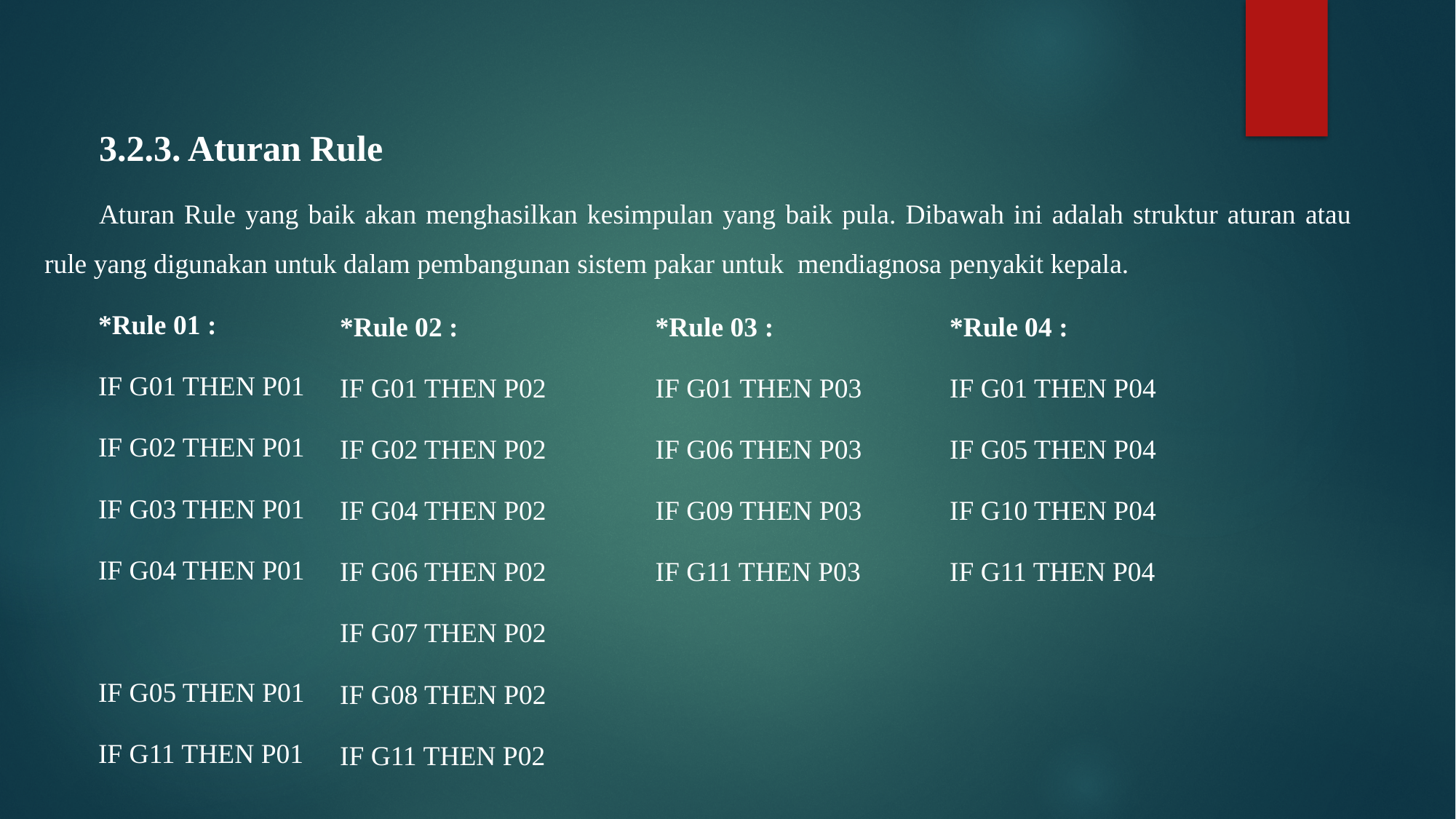

3.2.3. Aturan Rule
Aturan Rule yang baik akan menghasilkan kesimpulan yang baik pula. Dibawah ini adalah struktur aturan atau rule yang digunakan untuk dalam pembangunan sistem pakar untuk  mendiagnosa penyakit kepala.
*Rule 01 :
IF G01 THEN P01
IF G02 THEN P01
IF G03 THEN P01
IF G04 THEN P01

IF G05 THEN P01
IF G11 THEN P01
*Rule 02 :
IF G01 THEN P02
IF G02 THEN P02
IF G04 THEN P02
IF G06 THEN P02
IF G07 THEN P02
IF G08 THEN P02
IF G11 THEN P02
*Rule 03 :
IF G01 THEN P03
IF G06 THEN P03
IF G09 THEN P03
IF G11 THEN P03
*Rule 04 :
IF G01 THEN P04
IF G05 THEN P04
IF G10 THEN P04
IF G11 THEN P04